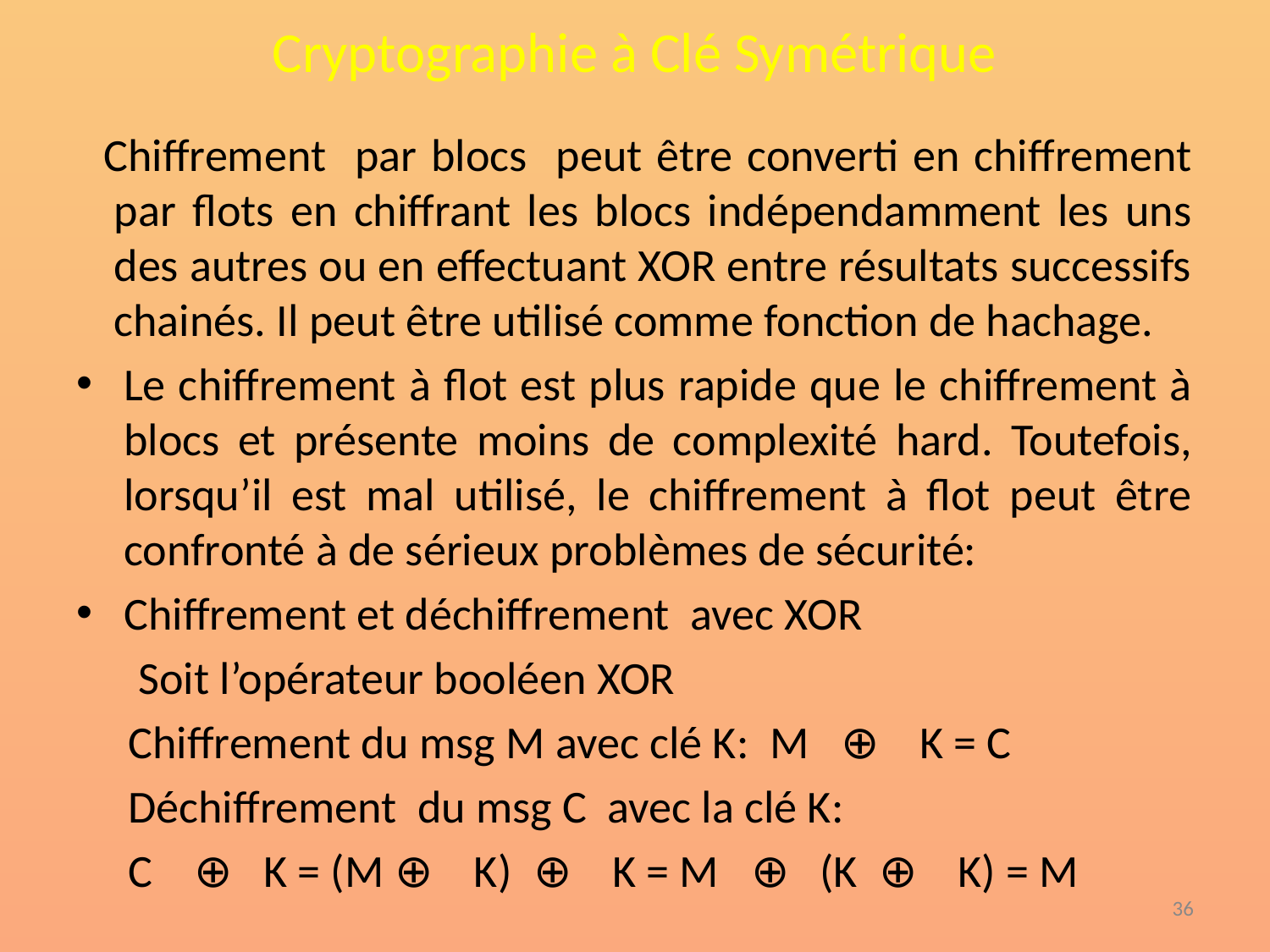

# Cryptographie à Clé Symétrique
Chiffrement  par blocs  peut être converti en chiffrement par flots en chiffrant les blocs indépendamment les uns des autres ou en effectuant XOR entre résultats successifs chainés. Il peut être utilisé comme fonction de hachage.
Le chiffrement à flot est plus rapide que le chiffrement à blocs et présente moins de complexité hard. Toutefois, lorsqu’il est mal utilisé, le chiffrement à flot peut être confronté à de sérieux problèmes de sécurité:
Chiffrement et déchiffrement  avec XOR
      Soit l’opérateur booléen XOR
     Chiffrement du msg M avec clé K:  M   ⊕    K = C
     Déchiffrement  du msg C  avec la clé K:
     C    ⊕   K = (M ⊕    K)  ⊕    K = M   ⊕   (K  ⊕    K) = M
36